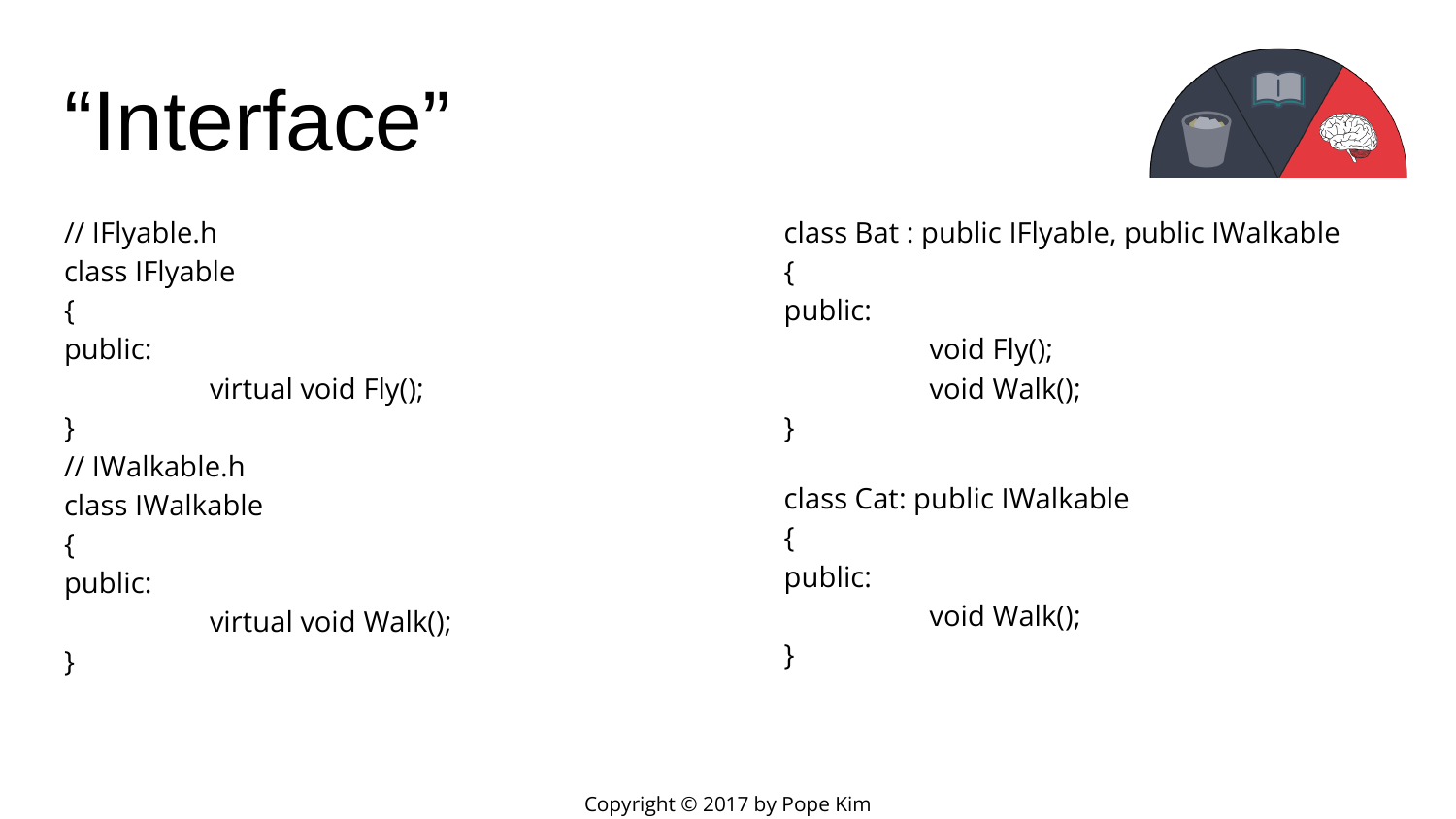

# “Interface”
// IFlyable.h
class IFlyable
{
public:
	virtual void Fly();
}
// IWalkable.h
class IWalkable
{
public:
	virtual void Walk();
}
class Bat : public IFlyable, public IWalkable
{
public:
	void Fly();
	void Walk();
}
class Cat: public IWalkable
{
public:
	void Walk();
}